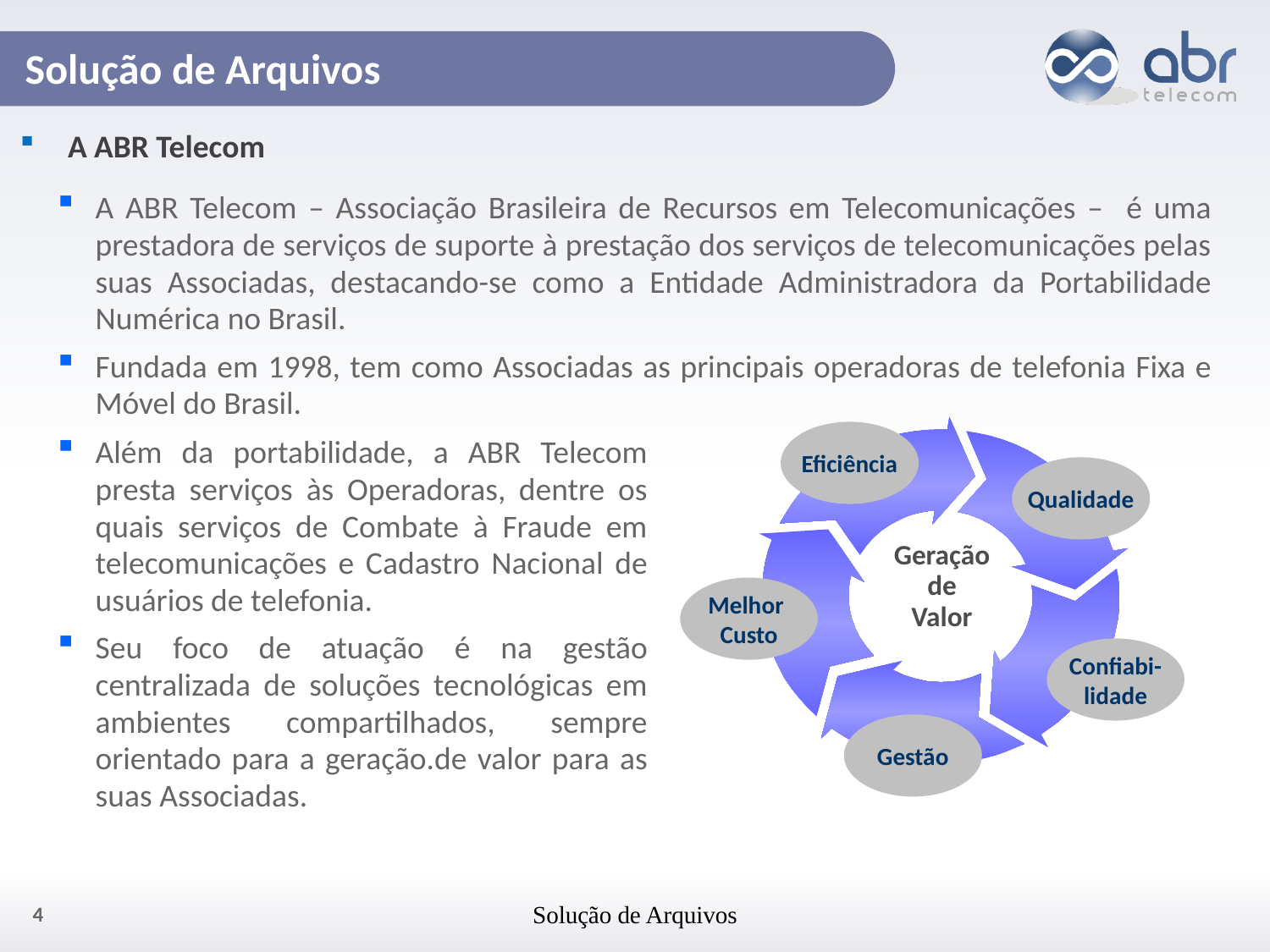

# Solução de Arquivos
A ABR Telecom
A ABR Telecom – Associação Brasileira de Recursos em Telecomunicações –  é uma prestadora de serviços de suporte à prestação dos serviços de telecomunicações pelas suas Associadas, destacando-se como a Entidade Administradora da Portabilidade Numérica no Brasil.
Fundada em 1998, tem como Associadas as principais operadoras de telefonia Fixa e Móvel do Brasil.

Eficiência
Além da portabilidade, a ABR Telecom presta serviços às Operadoras, dentre os quais serviços de Combate à Fraude em telecomunicações e Cadastro Nacional de usuários de telefonia.
Seu foco de atuação é na gestão centralizada de soluções tecnológicas em ambientes compartilhados, sempre orientado para a geração.de valor para as suas Associadas.

Qualidade

Geração
de
Valor

Melhor
Custo

Confiabi-
lidade

Gestão
4
Solução de Arquivos